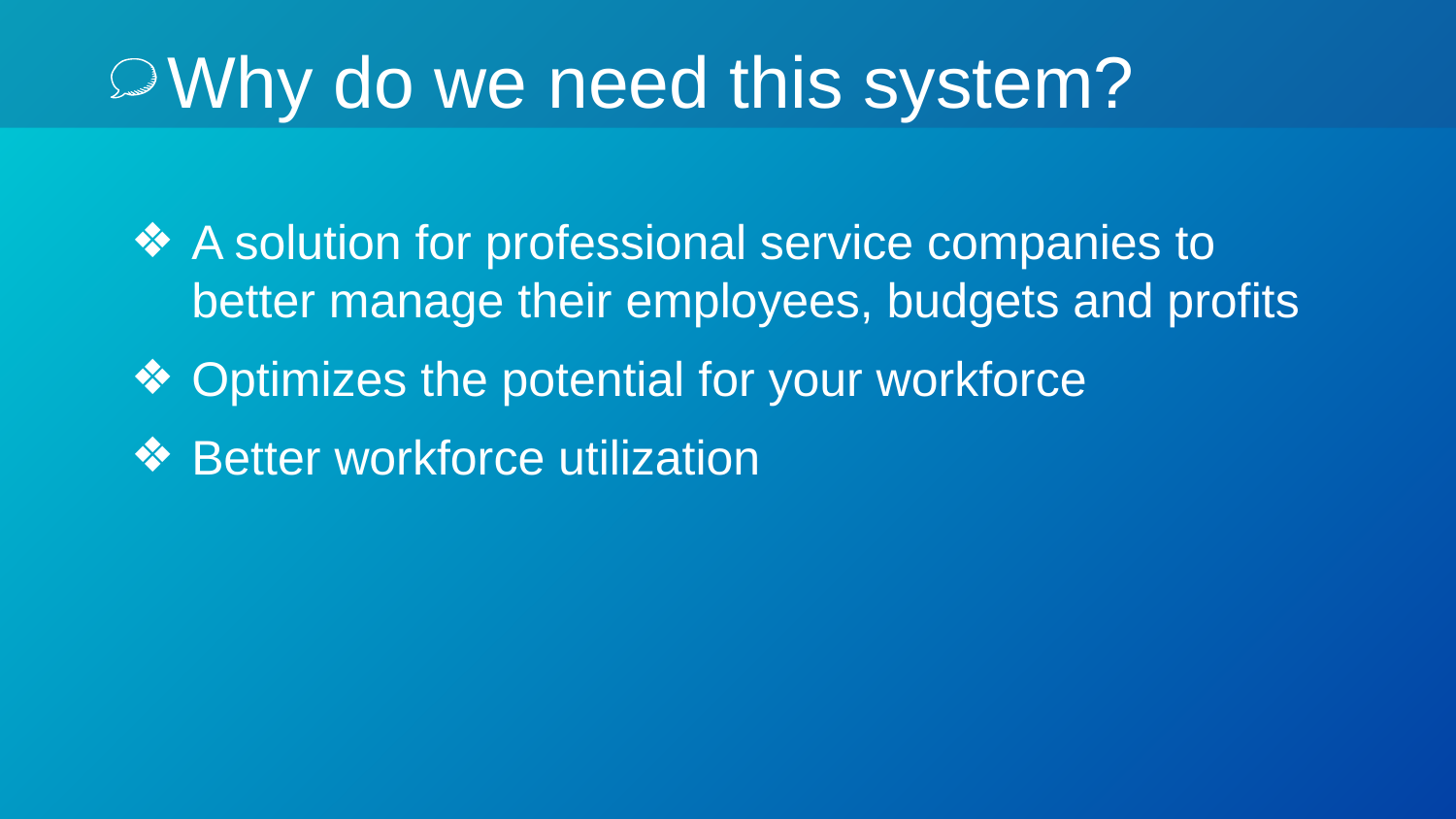

# Why do we need this system?
A solution for professional service companies to better manage their employees, budgets and profits
Optimizes the potential for your workforce
Better workforce utilization